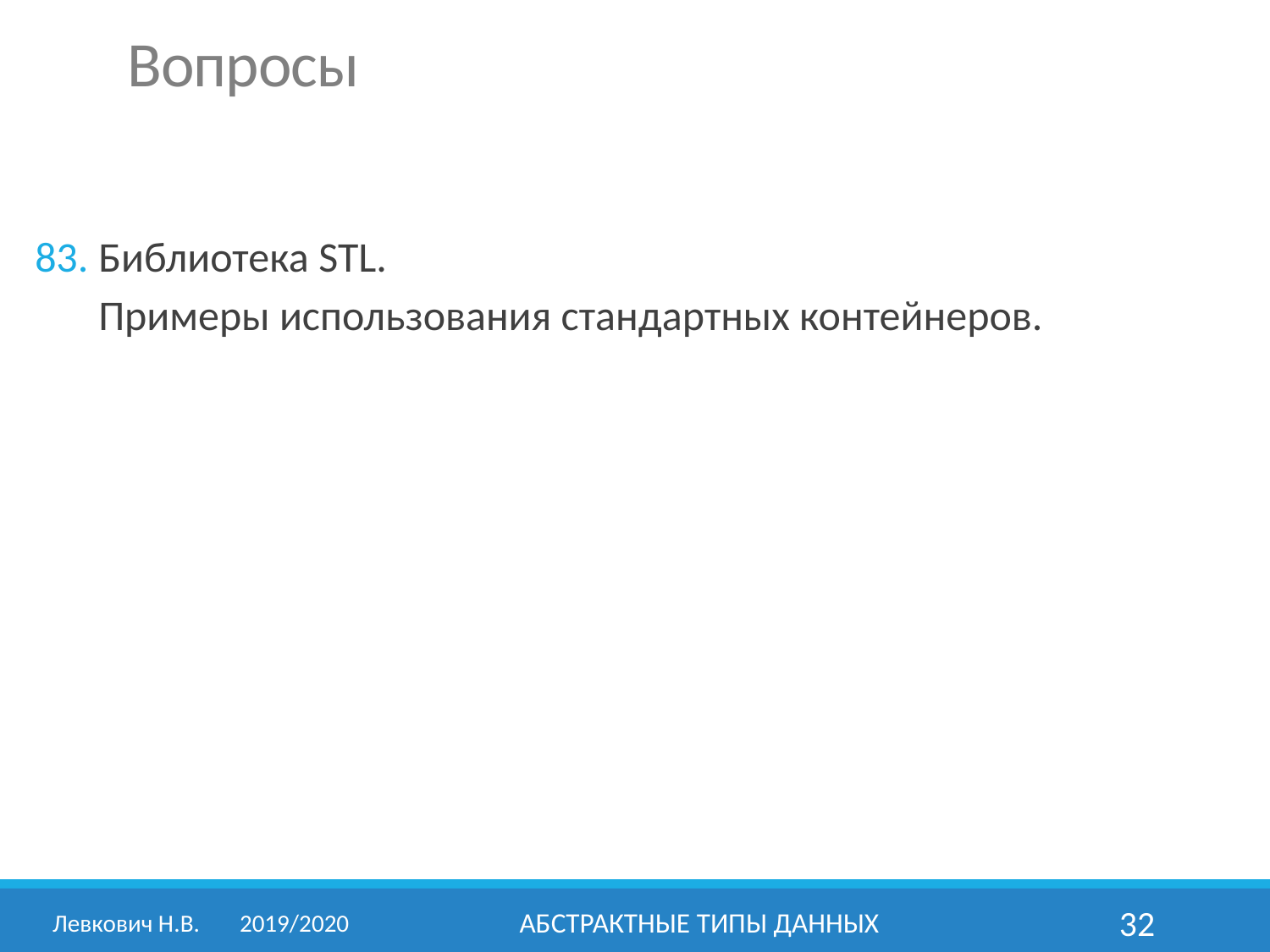

Вопросы
Библиотека STL.
Примеры использования стандартных контейнеров.

Левкович Н.В.	2019/2020
Абстрактные типы данных
32